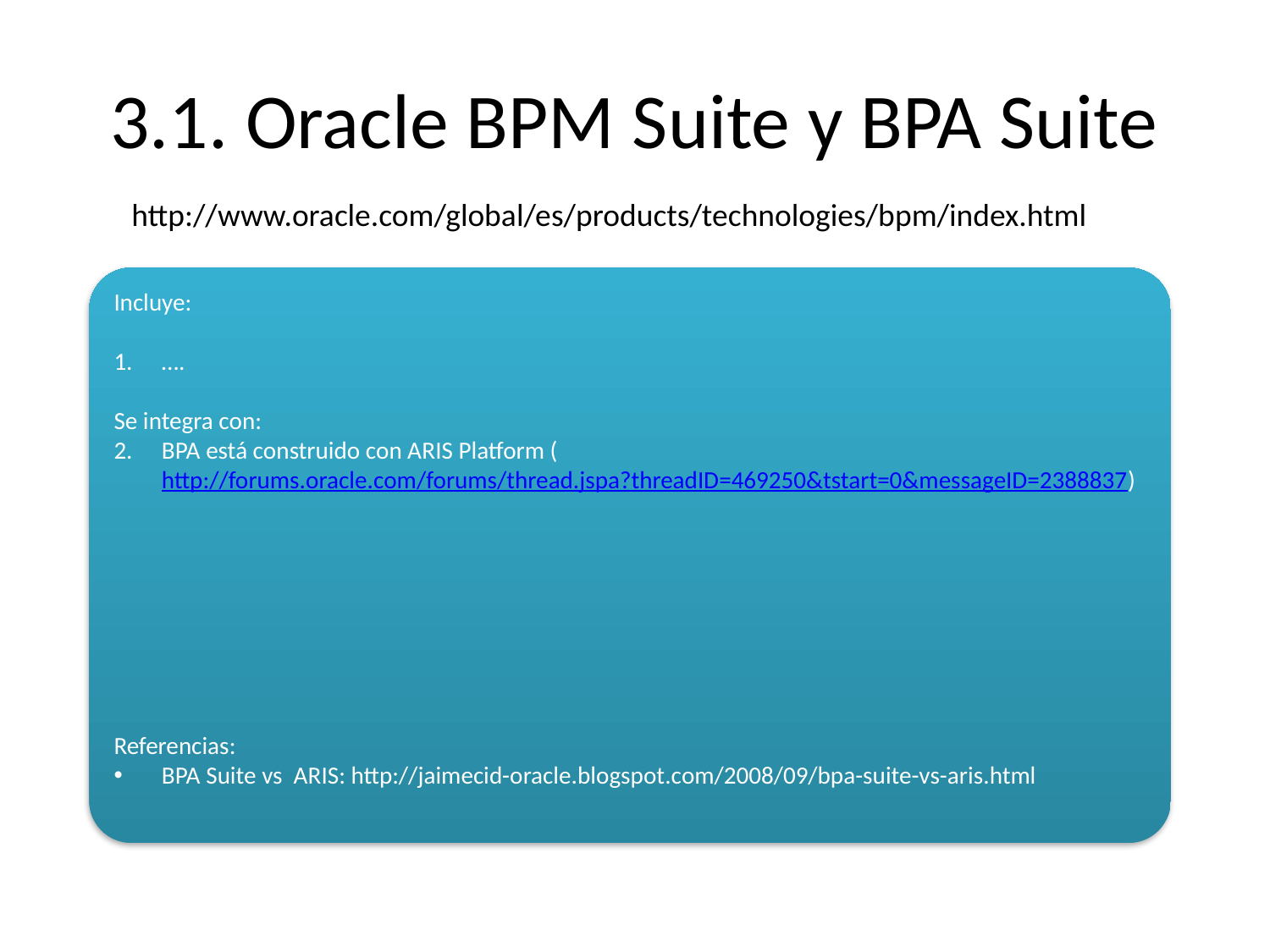

# 3.1. Oracle BPM Suite y BPA Suite
http://www.oracle.com/global/es/products/technologies/bpm/index.html
Incluye:

….

Se integra con:
BPA está construido con ARIS Platform (http://forums.oracle.com/forums/thread.jspa?threadID=469250&tstart=0&messageID=2388837)

Referencias:
BPA Suite vs  ARIS: http://jaimecid-oracle.blogspot.com/2008/09/bpa-suite-vs-aris.html